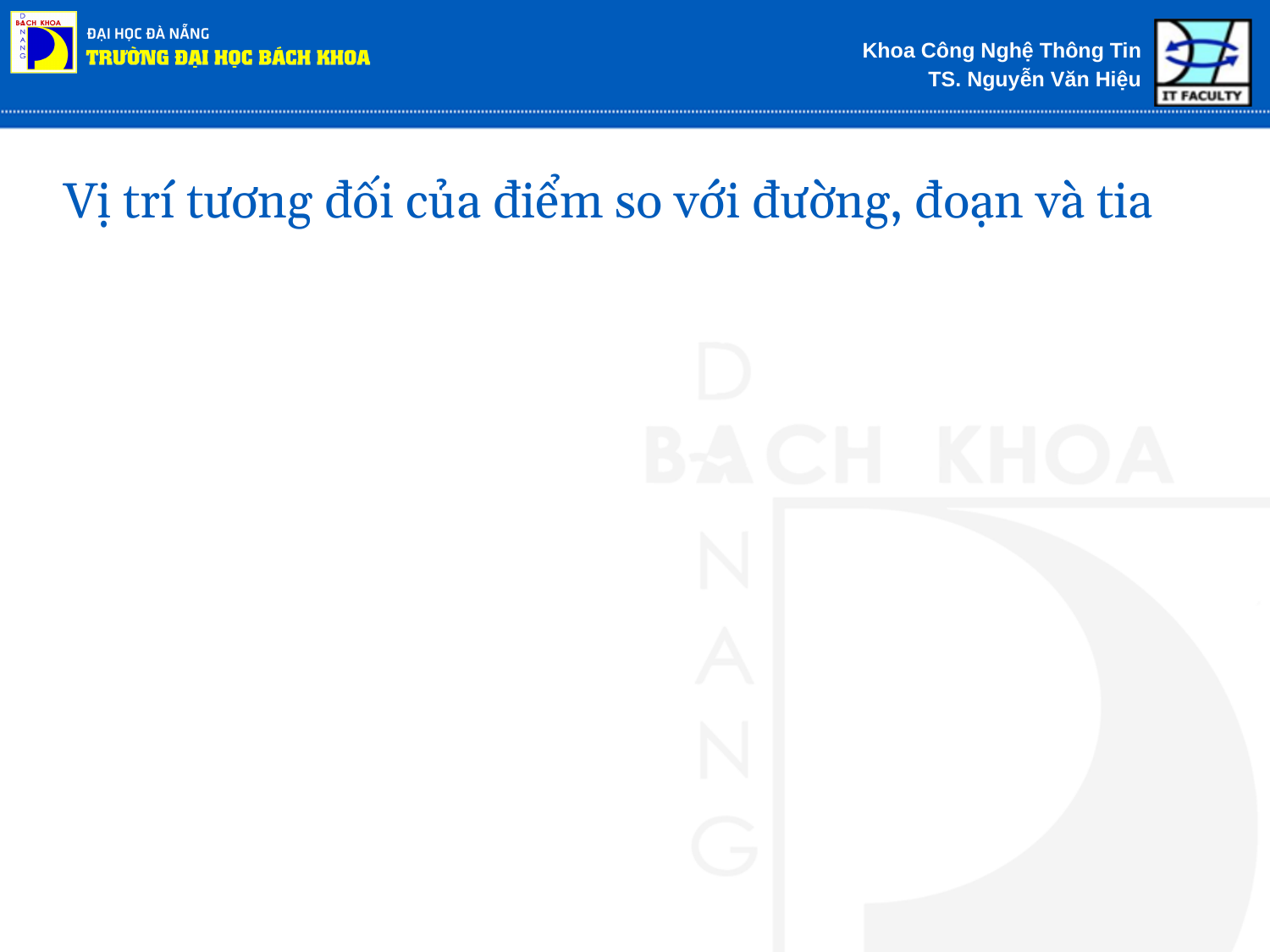

# Vị trí tương đối của điểm so với đường, đoạn và tia